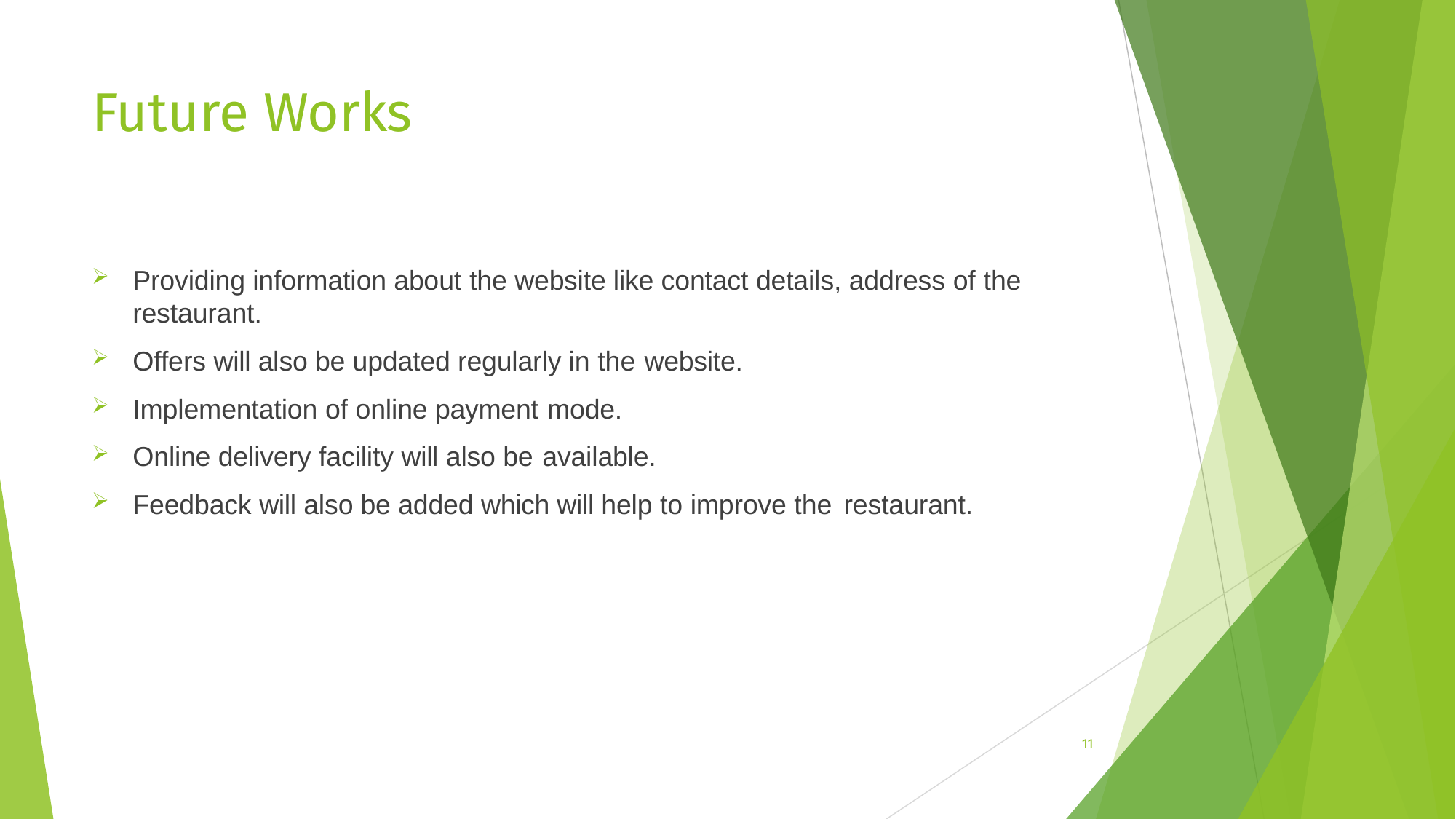

# Future Works
Providing information about the website like contact details, address of the  restaurant.
Offers will also be updated regularly in the website.
Implementation of online payment mode.
Online delivery facility will also be available.
Feedback will also be added which will help to improve the restaurant.

11